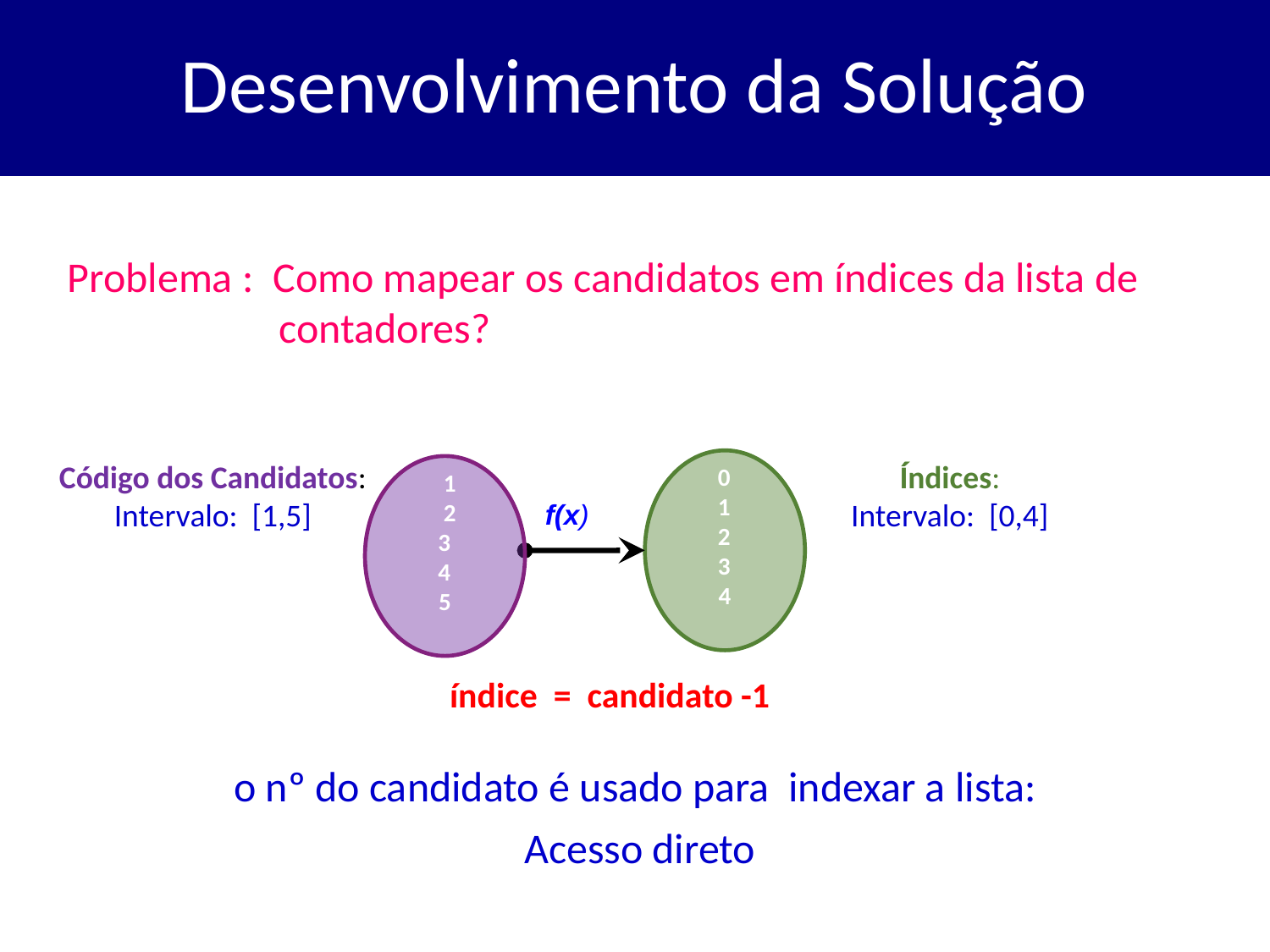

# Desenvolvimento da Solução
Problema :  Como mapear os candidatos em índices da lista de contadores?
Código dos Candidatos:
Intervalo:  [1,5]

         0
         1
         2
         3
4

Índices:
Intervalo:  [0,4]

          1
          2
         3
         4
5

 f(x)
    índice  =  candidato -1
o nº do candidato é usado para  indexar a lista:
Acesso direto